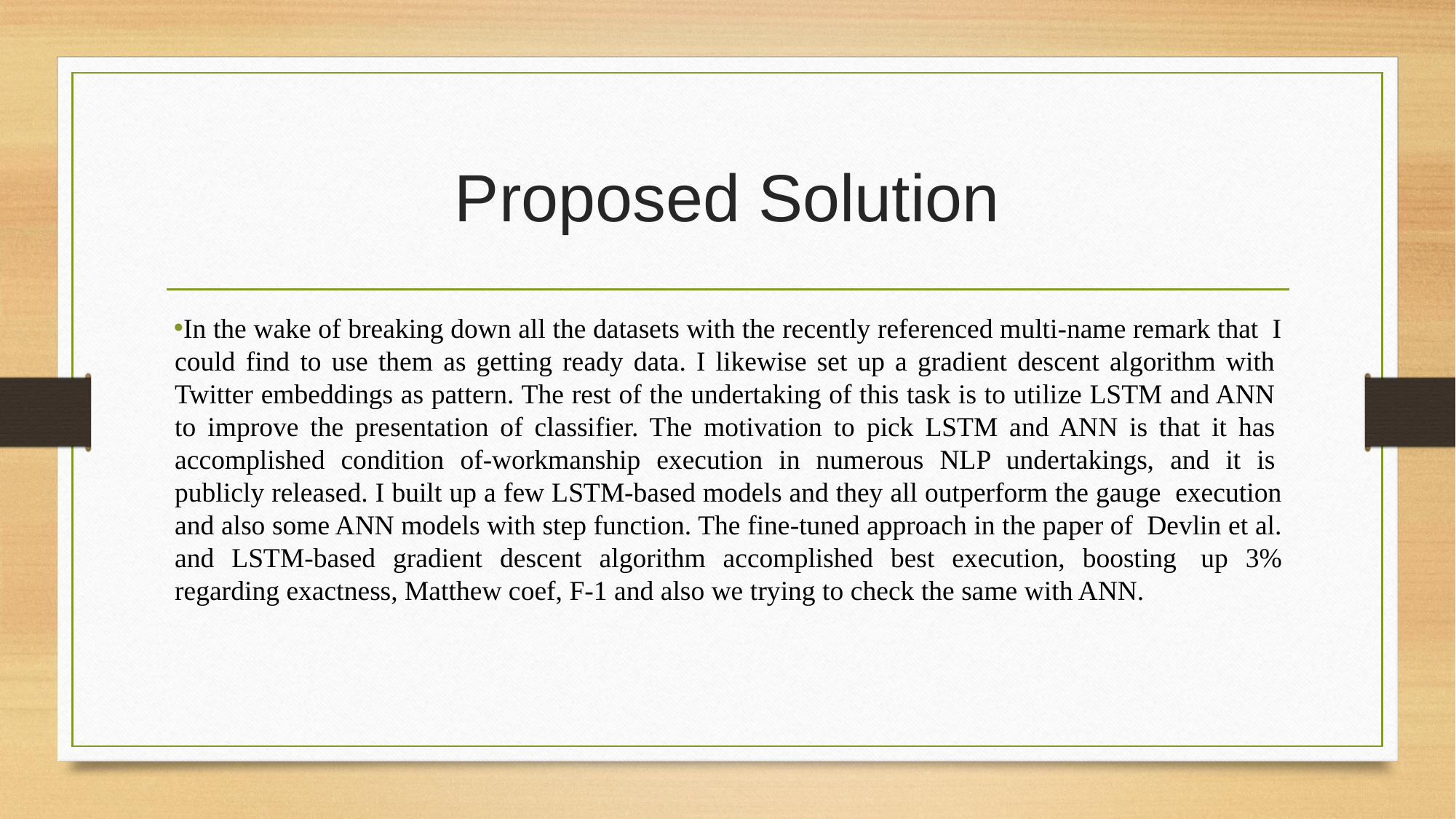

# Proposed Solution
In the wake of breaking down all the datasets with the recently referenced multi-name remark that  I could find to use them as getting ready data. I likewise set up a gradient descent algorithm with  Twitter embeddings as pattern. The rest of the undertaking of this task is to utilize LSTM and ANN  to improve the presentation of classifier. The motivation to pick LSTM and ANN is that it has  accomplished condition of-workmanship execution in numerous NLP undertakings, and it is  publicly released. I built up a few LSTM-based models and they all outperform the gauge  execution and also some ANN models with step function. The fine-tuned approach in the paper of  Devlin et al. and LSTM-based gradient descent algorithm accomplished best execution, boosting  up 3% regarding exactness, Matthew coef, F-1 and also we trying to check the same with ANN.